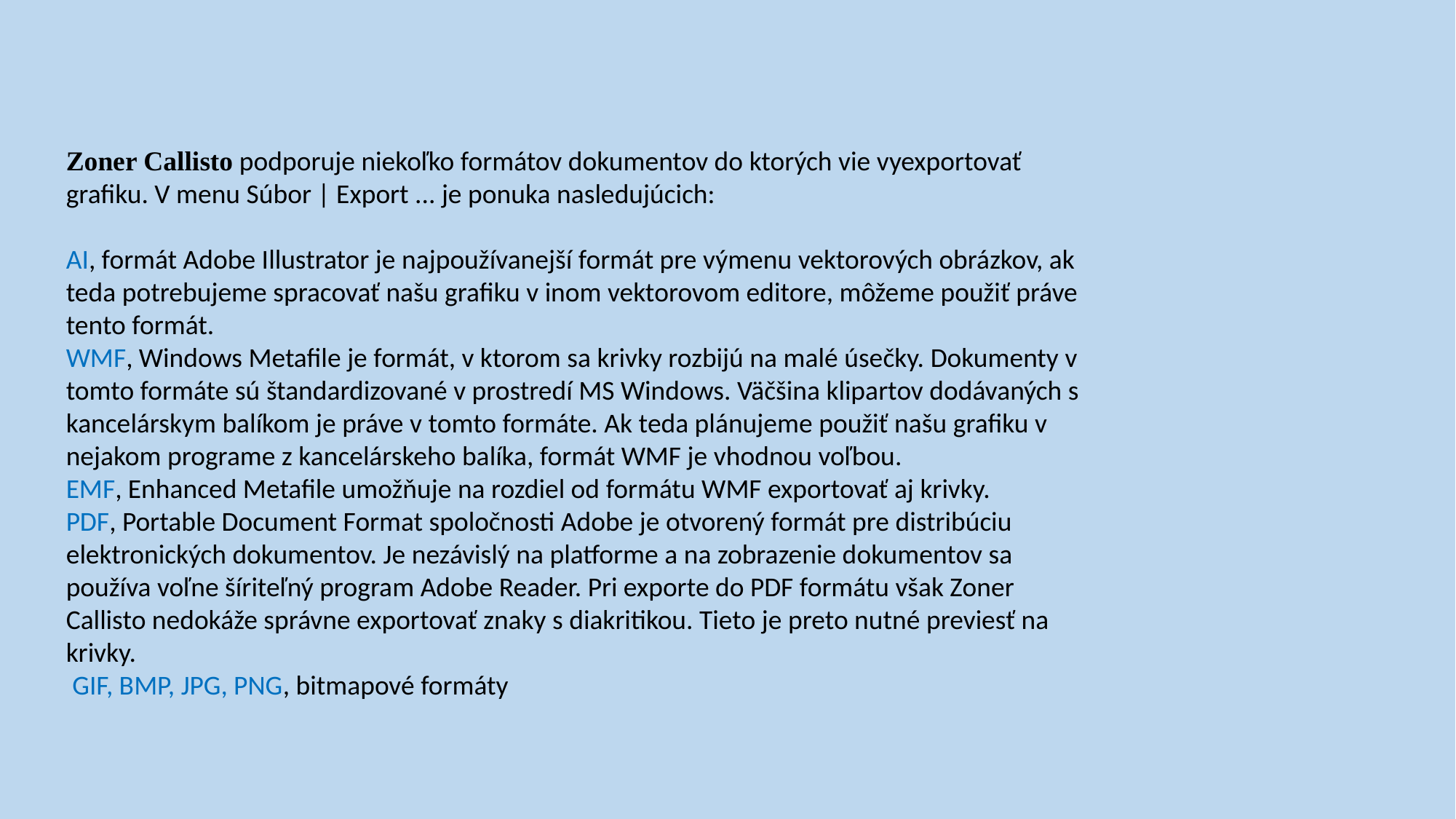

Zoner Callisto podporuje niekoľko formátov dokumentov do ktorých vie vyexportovať grafiku. V menu Súbor | Export ... je ponuka nasledujúcich:

AI, formát Adobe Illustrator je najpoužívanejší formát pre výmenu vektorových obrázkov, ak teda potrebujeme spracovať našu grafiku v inom vektorovom editore, môžeme použiť práve tento formát.
WMF, Windows Metafile je formát, v ktorom sa krivky rozbijú na malé úsečky. Dokumenty v tomto formáte sú štandardizované v prostredí MS Windows. Väčšina klipartov dodávaných s kancelárskym balíkom je práve v tomto formáte. Ak teda plánujeme použiť našu grafiku v nejakom programe z kancelárskeho balíka, formát WMF je vhodnou voľbou.
EMF, Enhanced Metafile umožňuje na rozdiel od formátu WMF exportovať aj krivky.
PDF, Portable Document Format spoločnosti Adobe je otvorený formát pre distribúciu elektronických dokumentov. Je nezávislý na platforme a na zobrazenie dokumentov sa používa voľne šíriteľný program Adobe Reader. Pri exporte do PDF formátu však Zoner Callisto nedokáže správne exportovať znaky s diakritikou. Tieto je preto nutné previesť na krivky.
 GIF, BMP, JPG, PNG, bitmapové formáty